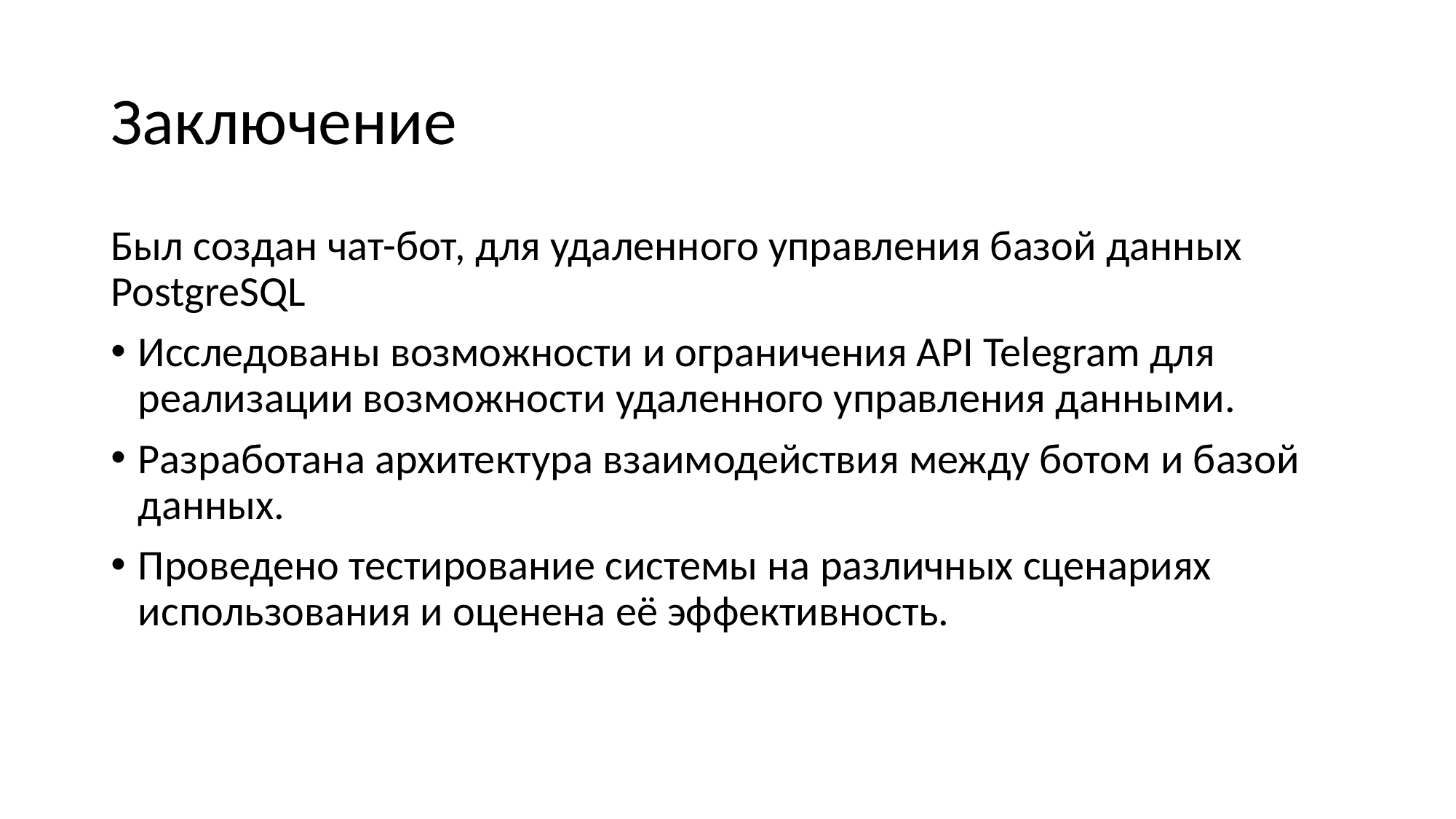

# Заключение
Был создан чат-бот, для удаленного управления базой данных PostgreSQL
Исследованы возможности и ограничения API Telegram для реализации возможности удаленного управления данными.
Разработана архитектура взаимодействия между ботом и базой данных.
Проведено тестирование системы на различных сценариях использования и оценена её эффективность.